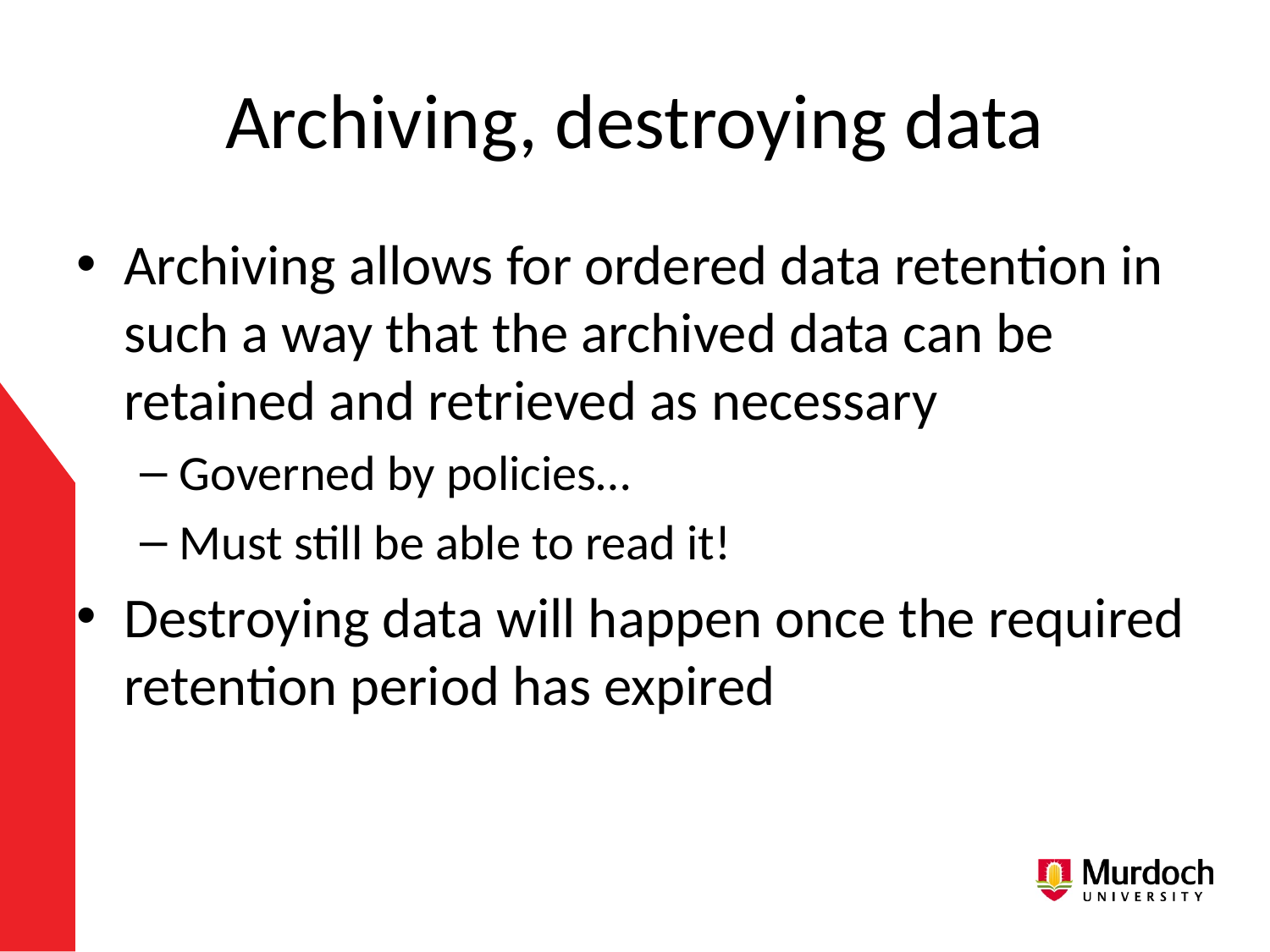

# Archiving, destroying data
Archiving allows for ordered data retention in such a way that the archived data can be retained and retrieved as necessary
Governed by policies…
Must still be able to read it!
Destroying data will happen once the required retention period has expired